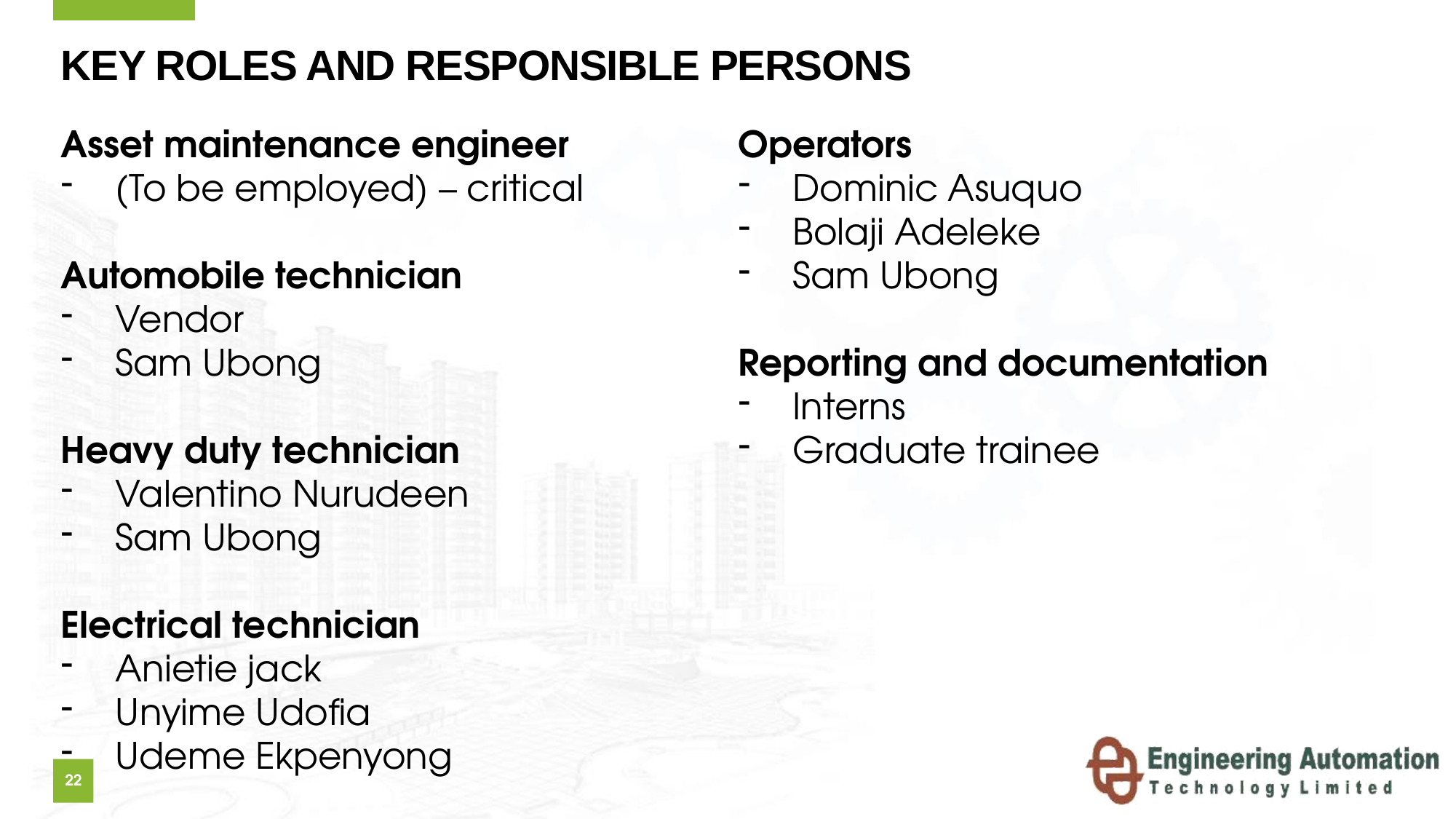

# KEY ROLES AND RESPONSIBLE PERSONS
Asset maintenance engineer
(To be employed) – critical

Automobile technician
Vendor
Sam Ubong

Heavy duty technician
Valentino Nurudeen
Sam Ubong

Electrical technician
Anietie jack
Unyime Udofia
Udeme Ekpenyong
Operators
Dominic Asuquo
Bolaji Adeleke
Sam Ubong

Reporting and documentation
Interns
Graduate trainee